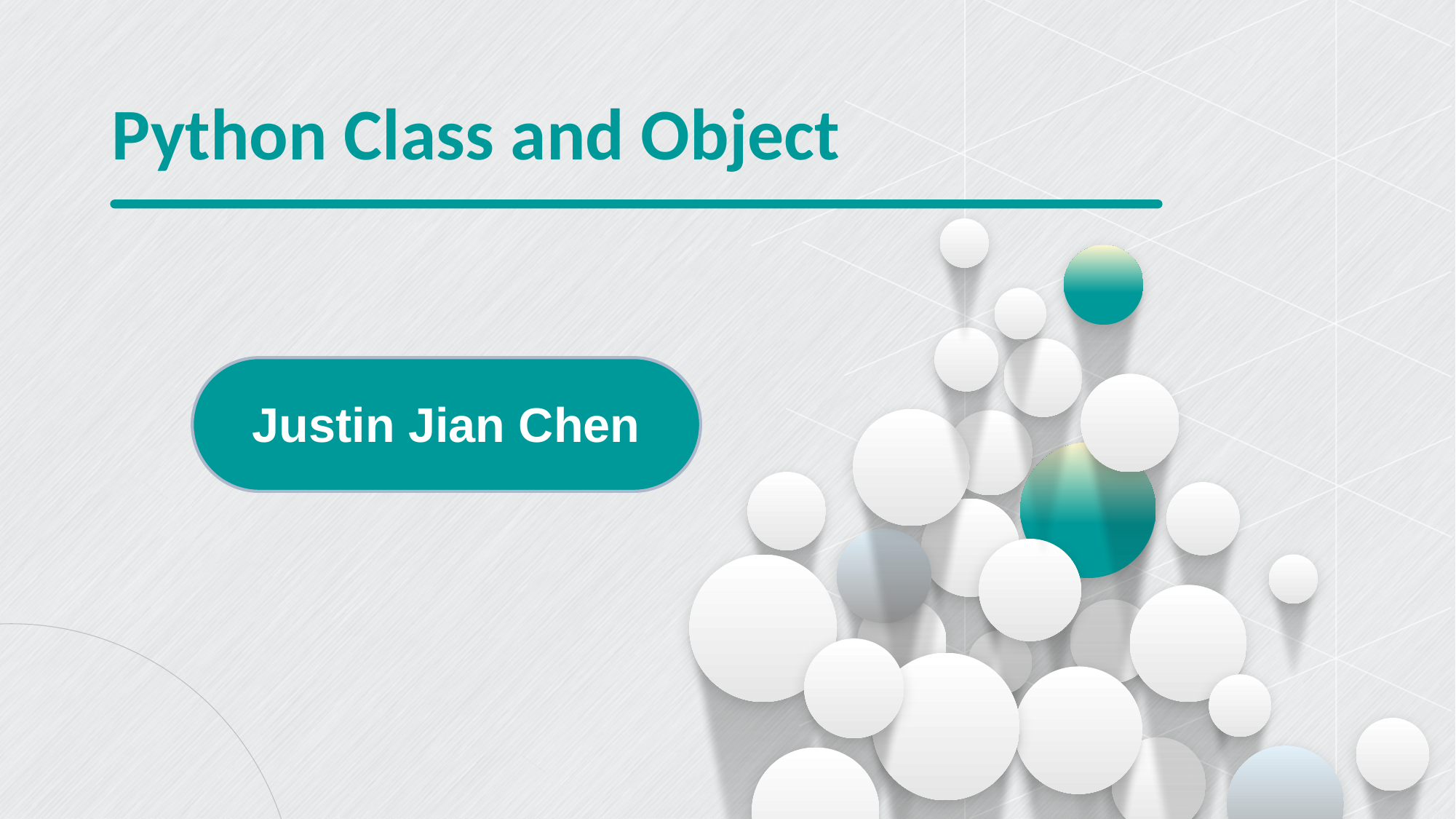

Python Class and Object

Justin Jian Chen